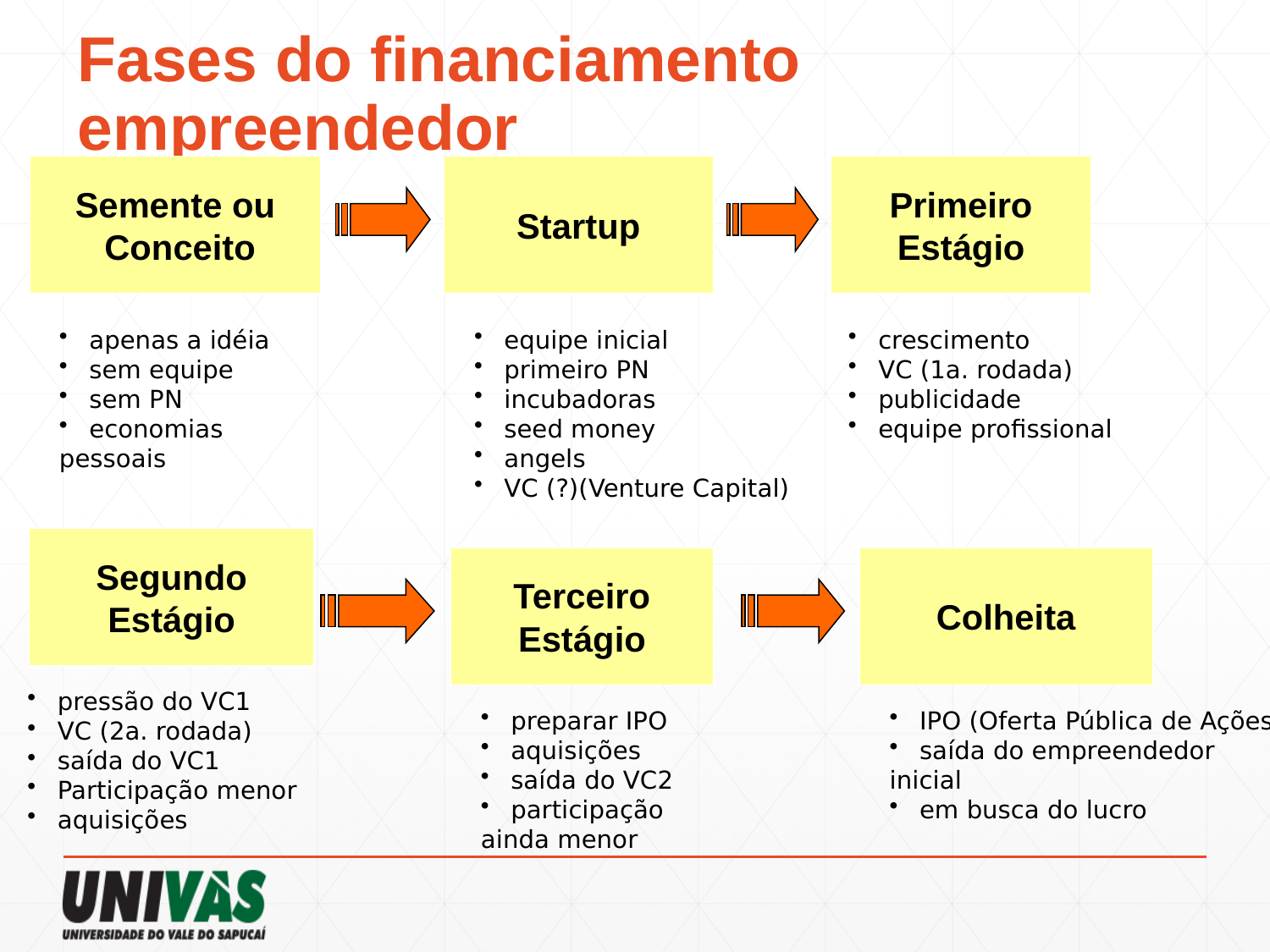

# Fases do financiamento empreendedor
Semente ou
 Conceito
apenas a idéia
sem equipe
sem PN
economias
pessoais
Startup

equipe inicial
primeiro PN
incubadoras
seed money
angels
VC (?)(Venture Capital)
Primeiro
Estágio

crescimento
VC (1a. rodada)
publicidade
equipe profissional
Segundo
Estágio
pressão do VC1
VC (2a. rodada)
saída do VC1
Participação menor
aquisições
Terceiro
Estágio

preparar IPO
aquisições
saída do VC2
participação
ainda menor
Colheita

IPO (Oferta Pública de Ações)
saída do empreendedor
inicial
em busca do lucro